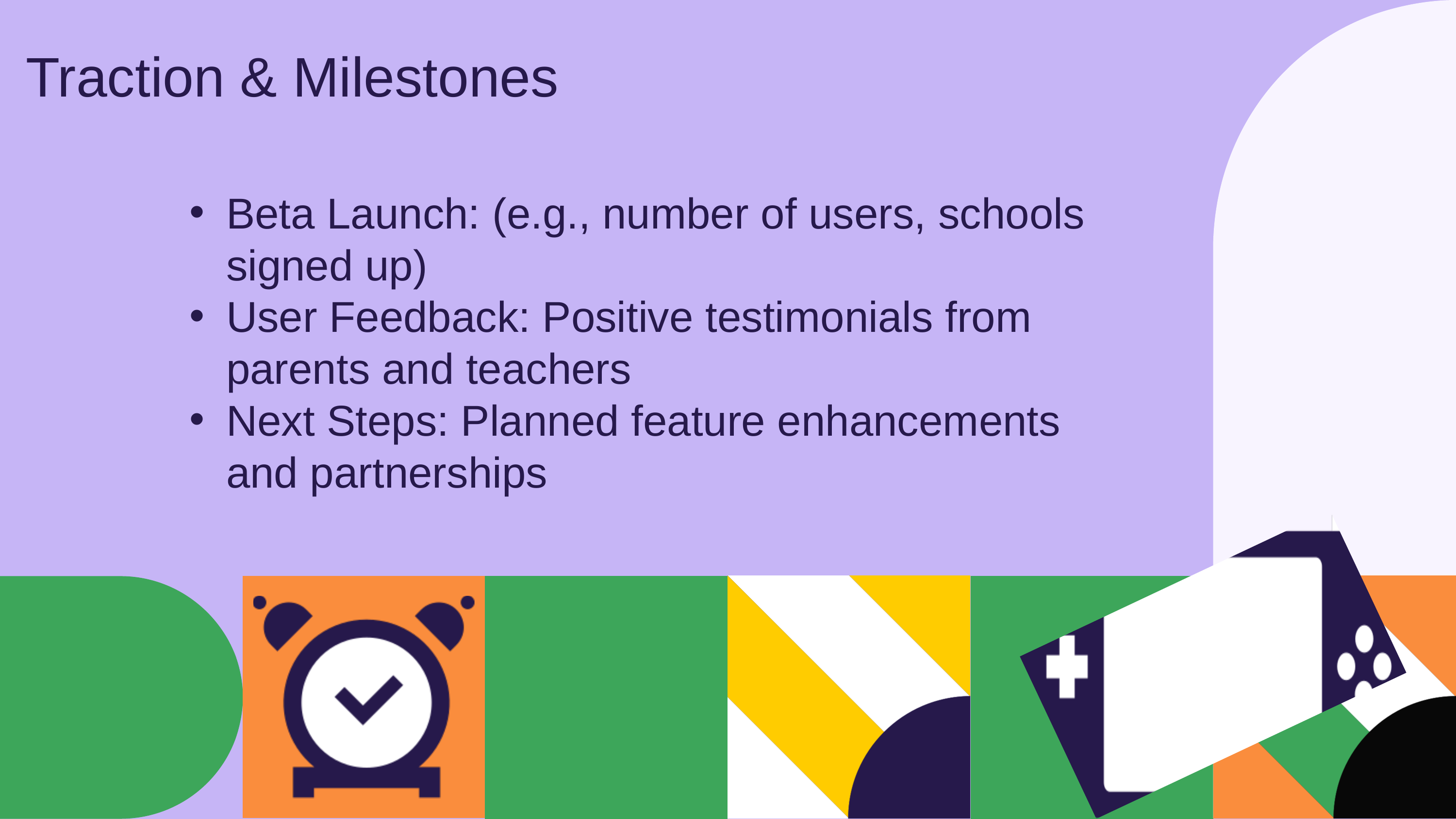

Traction & Milestones
Beta Launch: (e.g., number of users, schools signed up)
User Feedback: Positive testimonials from parents and teachers
Next Steps: Planned feature enhancements and partnerships